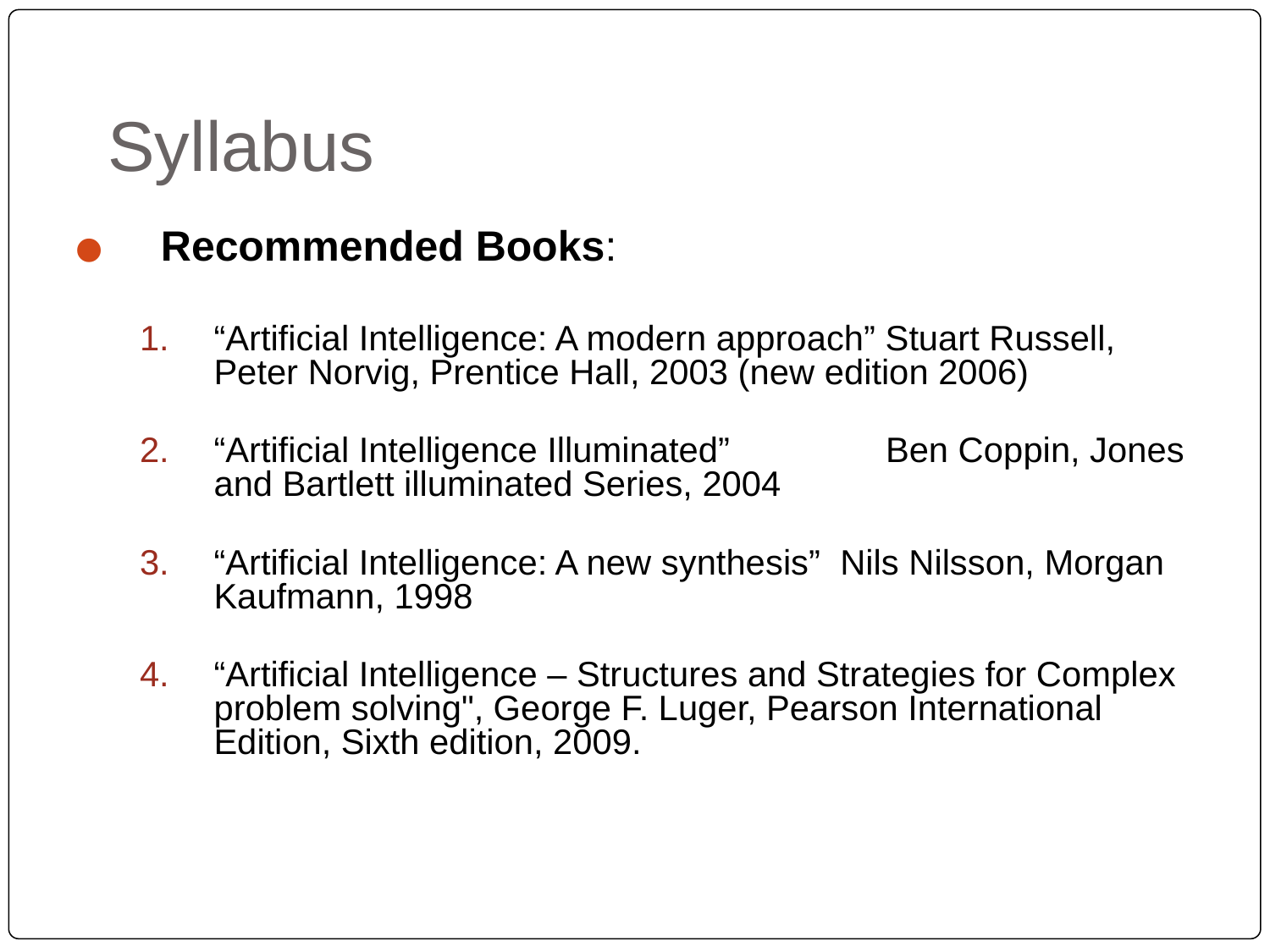

# Syllabus
Recommended Books:

“Artificial Intelligence: A modern approach” Stuart Russell, Peter Norvig, Prentice Hall, 2003 (new edition 2006)

“Artificial Intelligence Illuminated”                Ben Coppin, Jones and Bartlett illuminated Series, 2004

“Artificial Intelligence: A new synthesis”  Nils Nilsson, Morgan Kaufmann, 1998

“Artificial Intelligence – Structures and Strategies for Complex problem solving", George F. Luger, Pearson International Edition, Sixth edition, 2009.

3